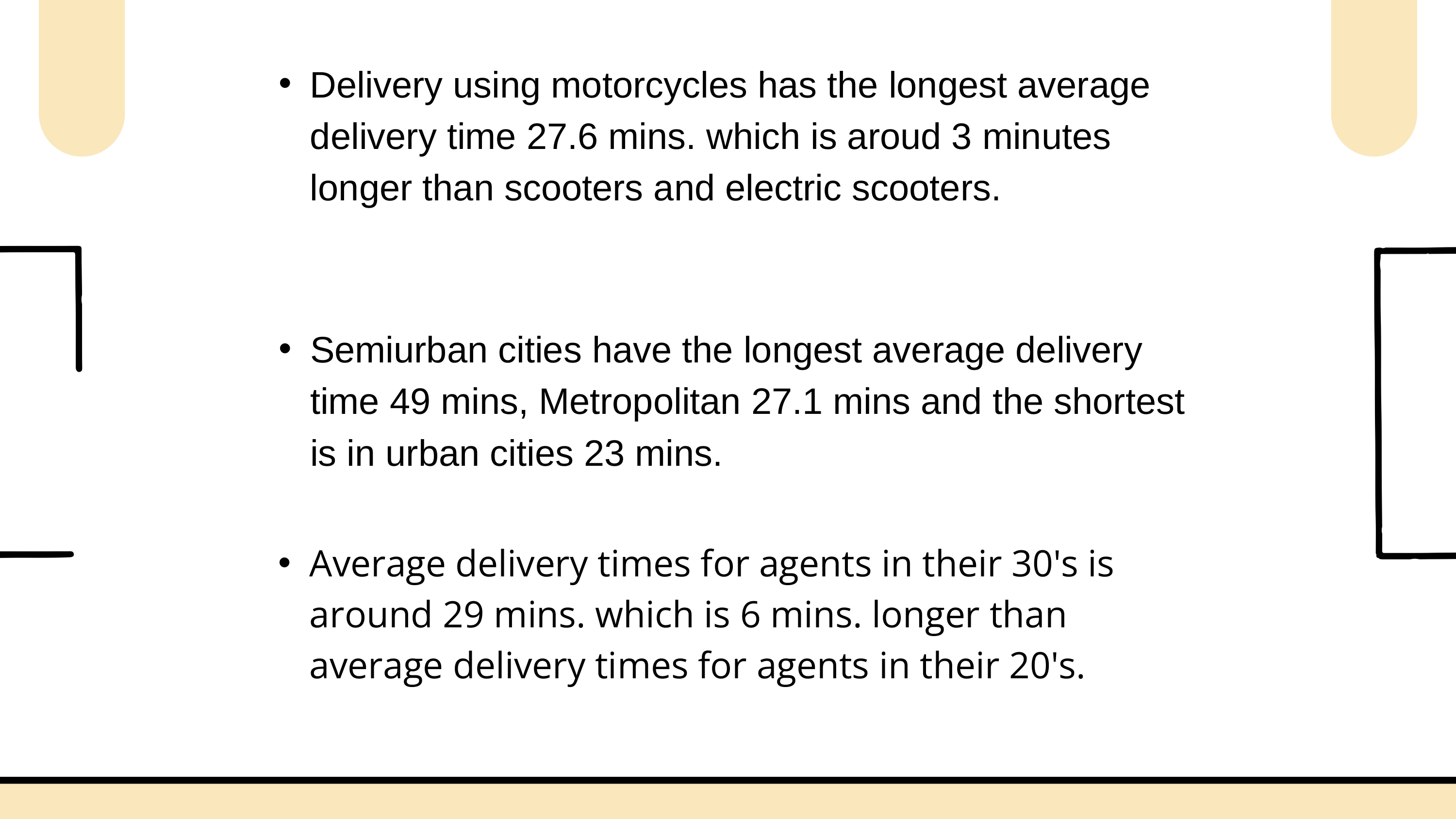

Delivery using motorcycles has the longest average delivery time 27.6 mins. which is aroud 3 minutes longer than scooters and electric scooters.

Semiurban cities have the longest average delivery time 49 mins, Metropolitan 27.1 mins and the shortest is in urban cities 23 mins.
Average delivery times for agents in their 30's is around 29 mins. which is 6 mins. longer than average delivery times for agents in their 20's.